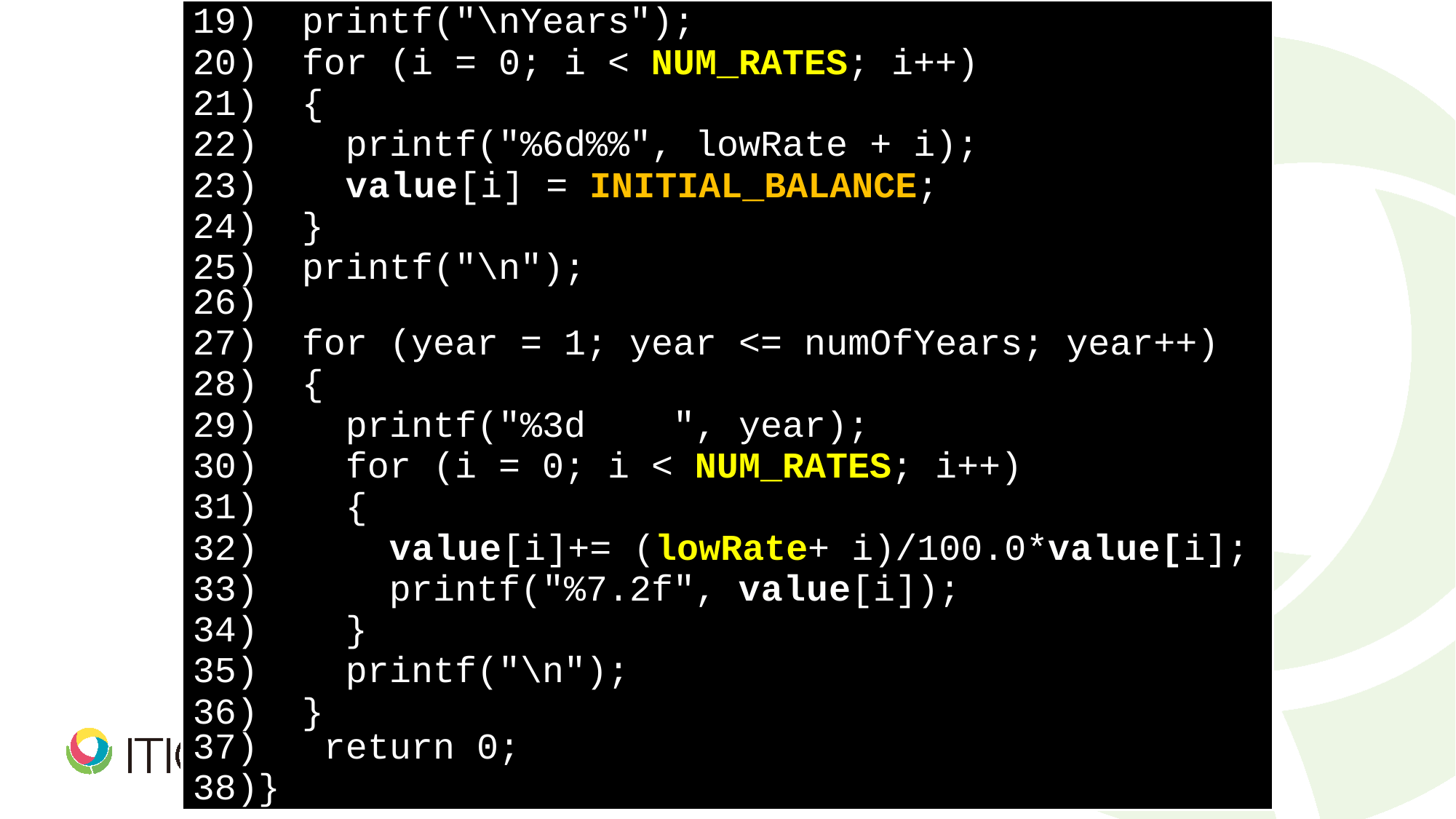

printf("\nYears");
  for (i = 0; i < NUM_RATES; i++)
  {
    printf("%6d%%", lowRate + i);
    value[i] = INITIAL_BALANCE;
  }
  printf("\n");

  for (year = 1; year <= numOfYears; year++)
  {
    printf("%3d    ", year);
    for (i = 0; i < NUM_RATES; i++)
    {
      value[i]+= (lowRate+ i)/100.0*value[i];
      printf("%7.2f", value[i]);
    }
    printf("\n");
  }
   return 0;
}